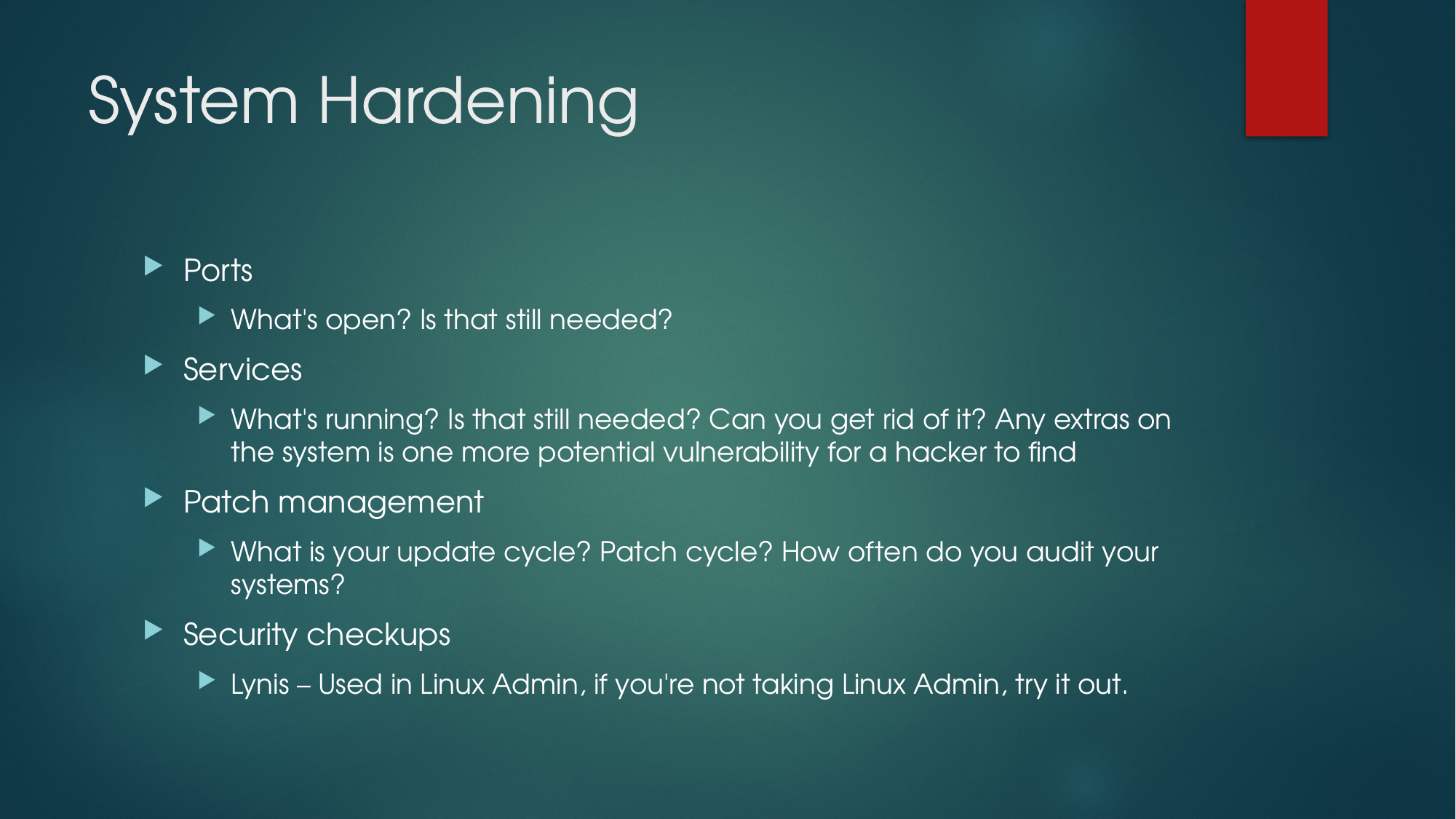

# System Hardening
Ports
What's open? Is that still needed?
Services
What's running? Is that still needed? Can you get rid of it? Any extras on the system is one more potential vulnerability for a hacker to find
Patch management
What is your update cycle? Patch cycle? How often do you audit your systems?
Security checkups
Lynis – Used in Linux Admin, if you're not taking Linux Admin, try it out.